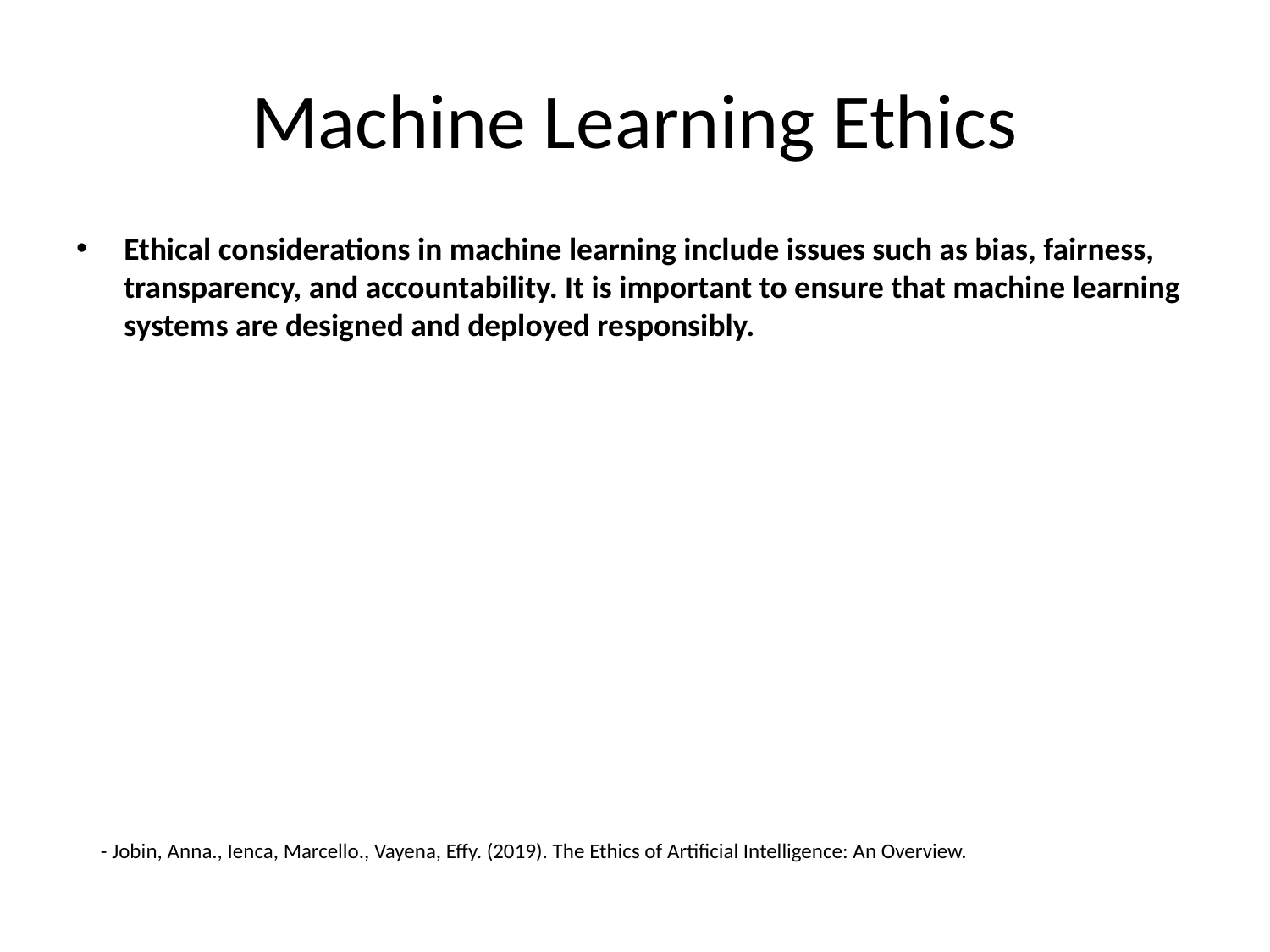

# Machine Learning Ethics
Ethical considerations in machine learning include issues such as bias, fairness, transparency, and accountability. It is important to ensure that machine learning systems are designed and deployed responsibly.

- Jobin, Anna., Ienca, Marcello., Vayena, Effy. (2019). The Ethics of Artificial Intelligence: An Overview.